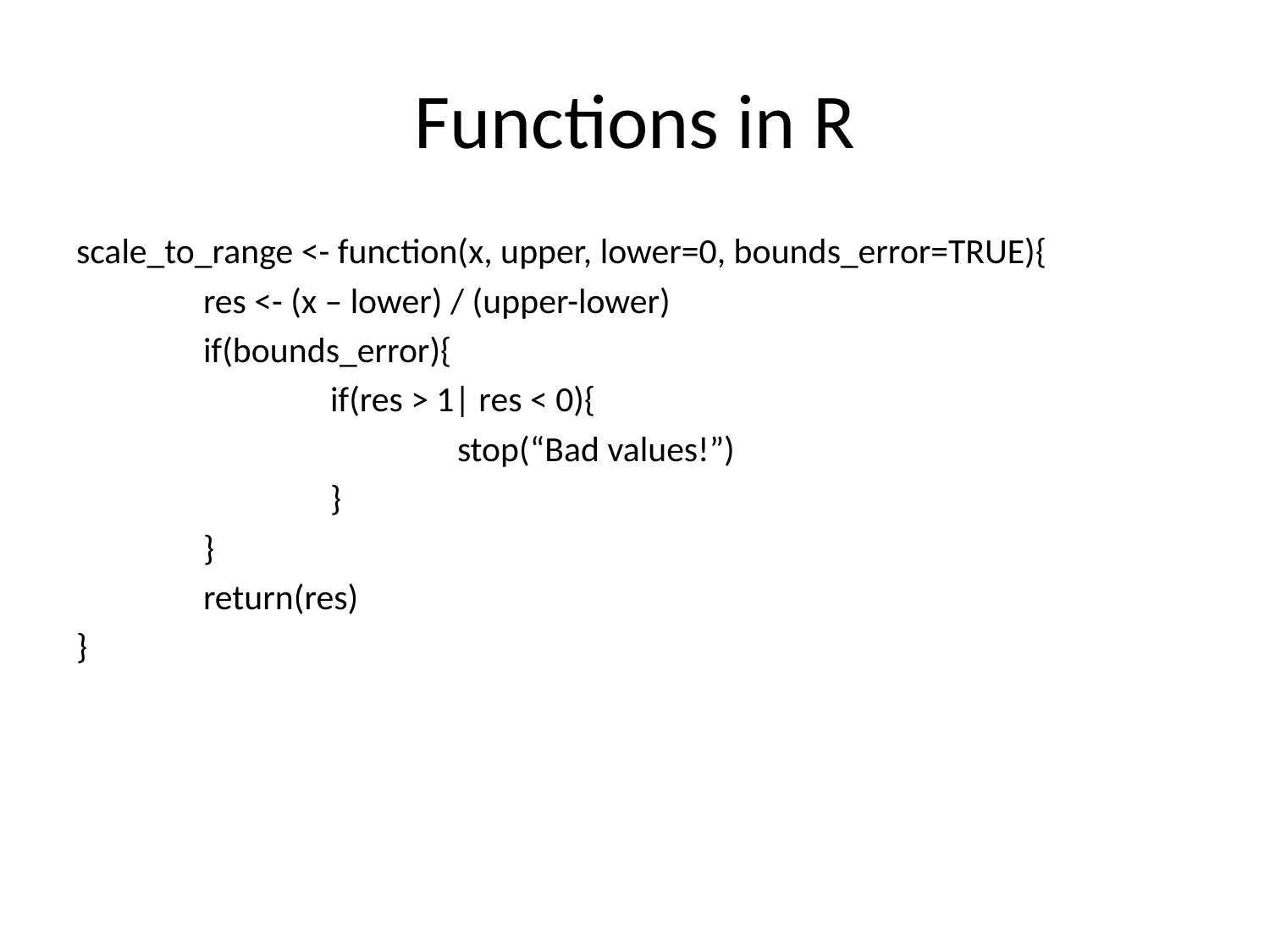

# Functions in R
scale_to_range <- function(x, upper, lower=0, bounds_error=TRUE){
	res <- (x – lower) / (upper-lower)
	if(bounds_error){
		if(res > 1| res < 0){
			stop(“Bad values!”)
		}
	}
	return(res)
}